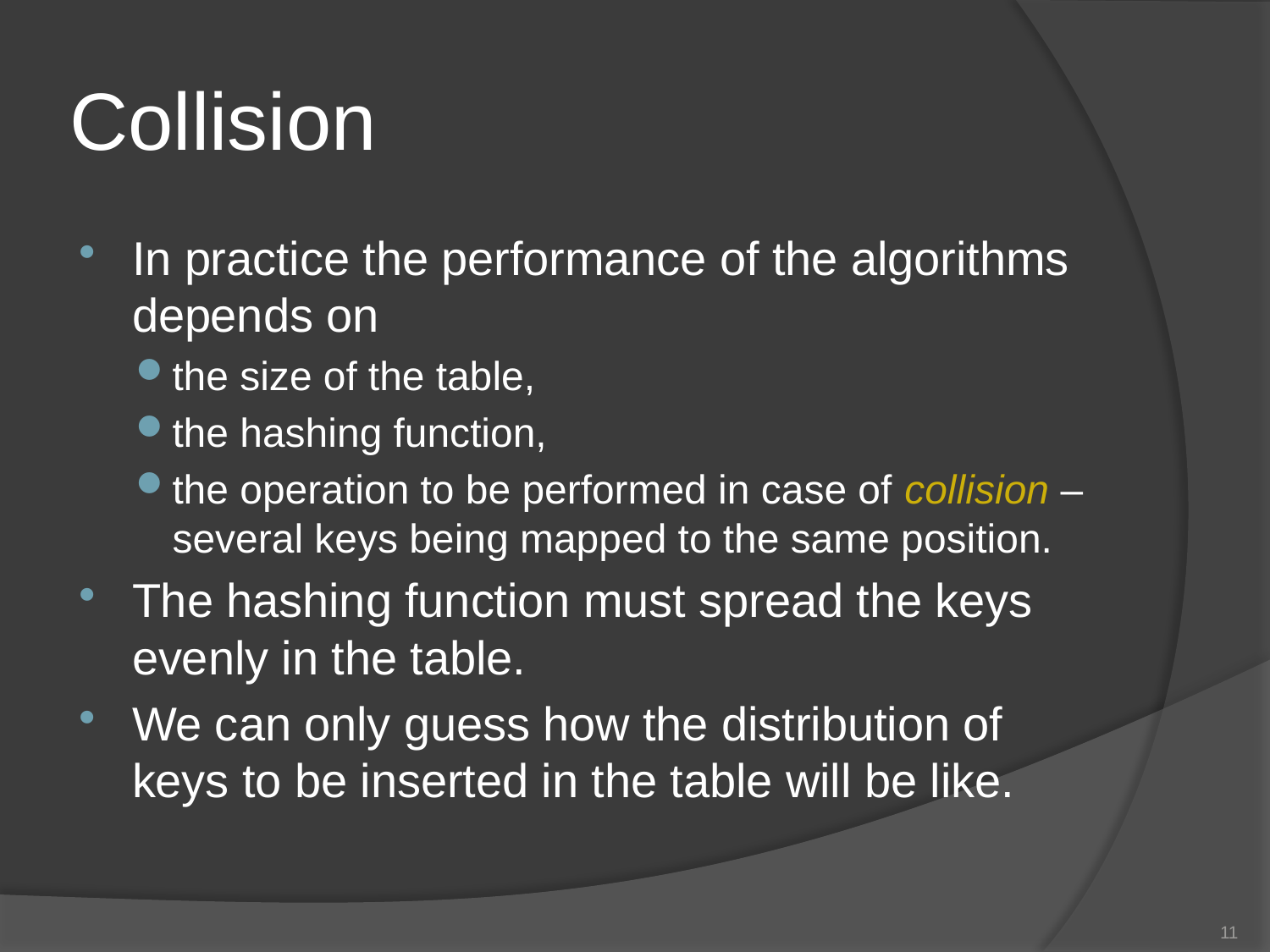

# Collision
In practice the performance of the algorithms depends on
the size of the table,
the hashing function,
the operation to be performed in case of collision – several keys being mapped to the same position.
The hashing function must spread the keys evenly in the table.
We can only guess how the distribution of keys to be inserted in the table will be like.
11